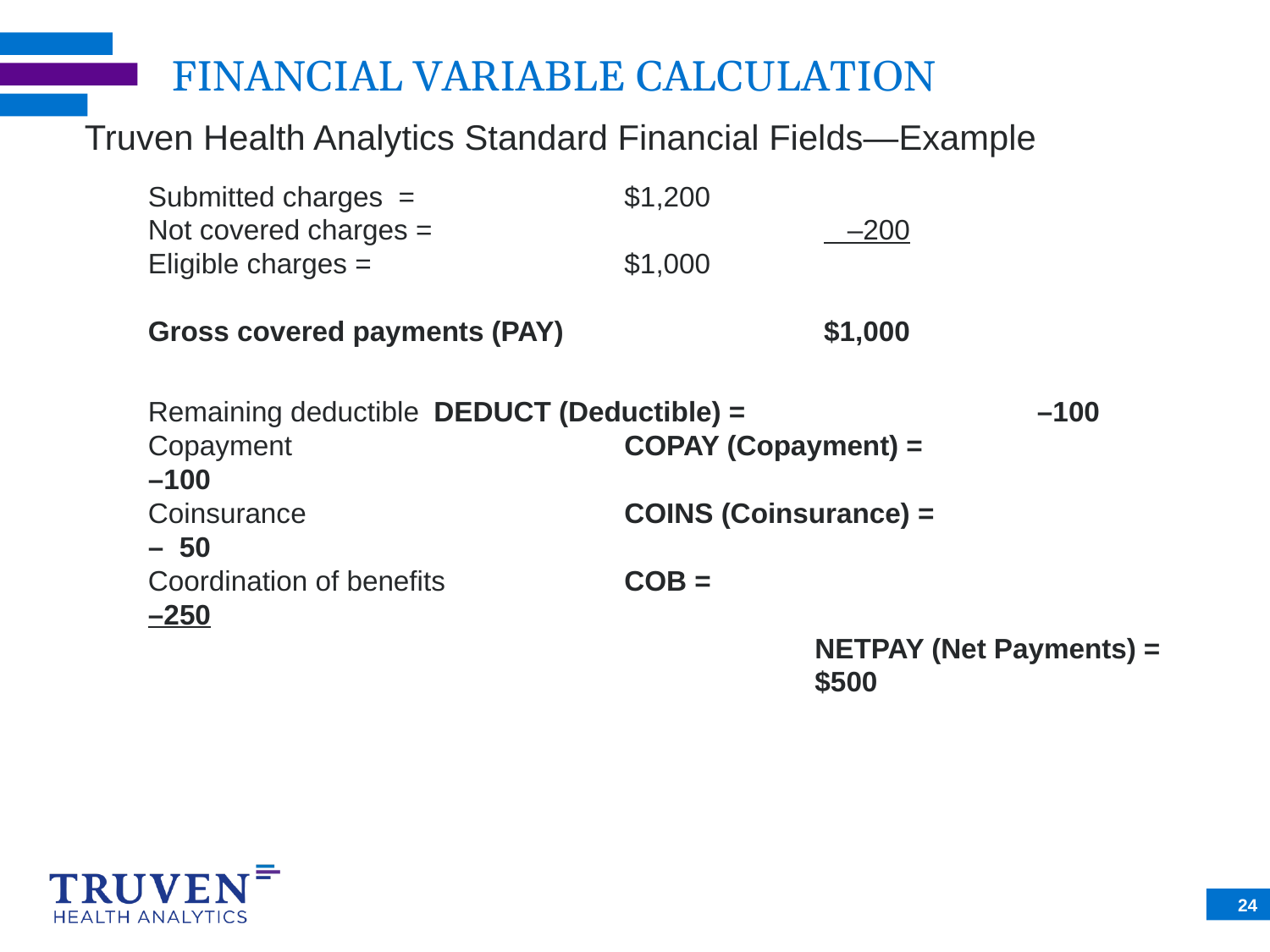

# FINANCIAL VARIABLE CALCULATION
Truven Health Analytics Standard Financial Fields—Example

Submitted charges  = 		$1,200
Not covered charges = 		   –200
Eligible charges = 		$1,000

Gross covered payments (PAY) 		$1,000

Remaining deductible	DEDUCT (Deductible) =		–100
Copayment		COPAY (Copayment) =		–100
Coinsurance		COINS (Coinsurance) = 		–  50
Coordination of benefits	COB = 			–250
		NETPAY (Net Payments) =		$500
24